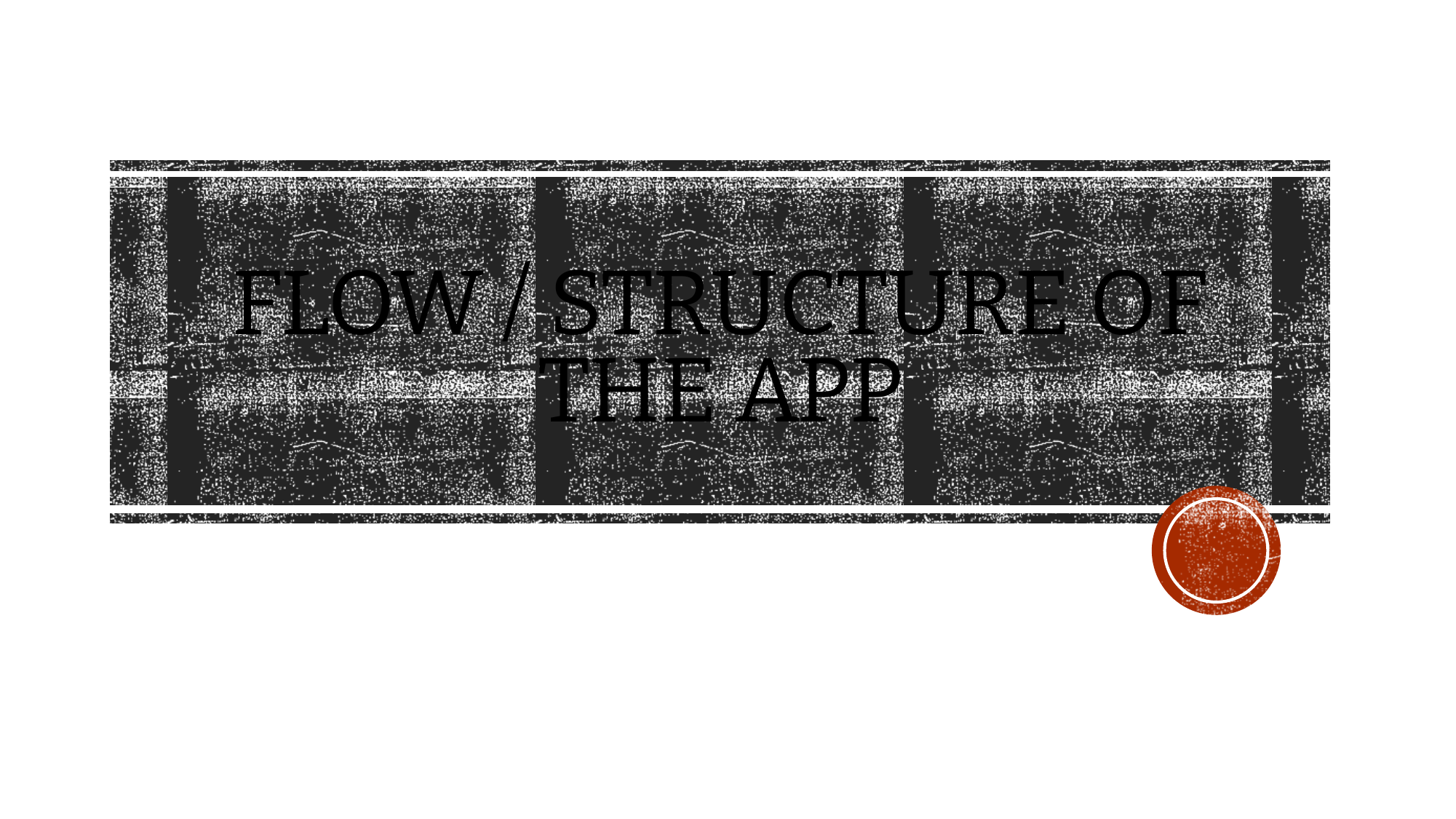

# Flow / Structure of the app